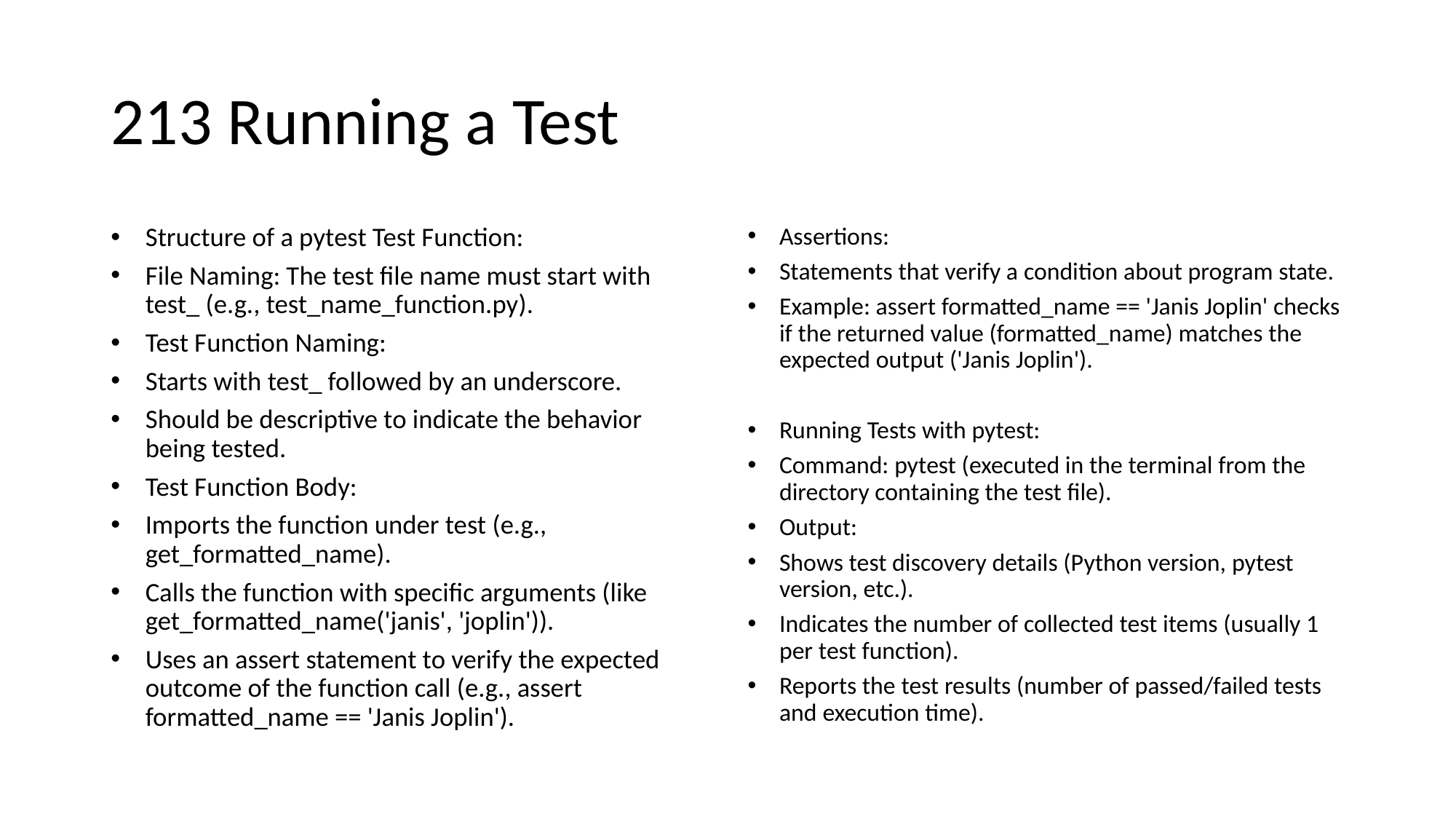

# 213 Running a Test
Structure of a pytest Test Function:
File Naming: The test file name must start with test_ (e.g., test_name_function.py).
Test Function Naming:
Starts with test_ followed by an underscore.
Should be descriptive to indicate the behavior being tested.
Test Function Body:
Imports the function under test (e.g., get_formatted_name).
Calls the function with specific arguments (like get_formatted_name('janis', 'joplin')).
Uses an assert statement to verify the expected outcome of the function call (e.g., assert formatted_name == 'Janis Joplin').
Assertions:
Statements that verify a condition about program state.
Example: assert formatted_name == 'Janis Joplin' checks if the returned value (formatted_name) matches the expected output ('Janis Joplin').

Running Tests with pytest:
Command: pytest (executed in the terminal from the directory containing the test file).
Output:
Shows test discovery details (Python version, pytest version, etc.).
Indicates the number of collected test items (usually 1 per test function).
Reports the test results (number of passed/failed tests and execution time).